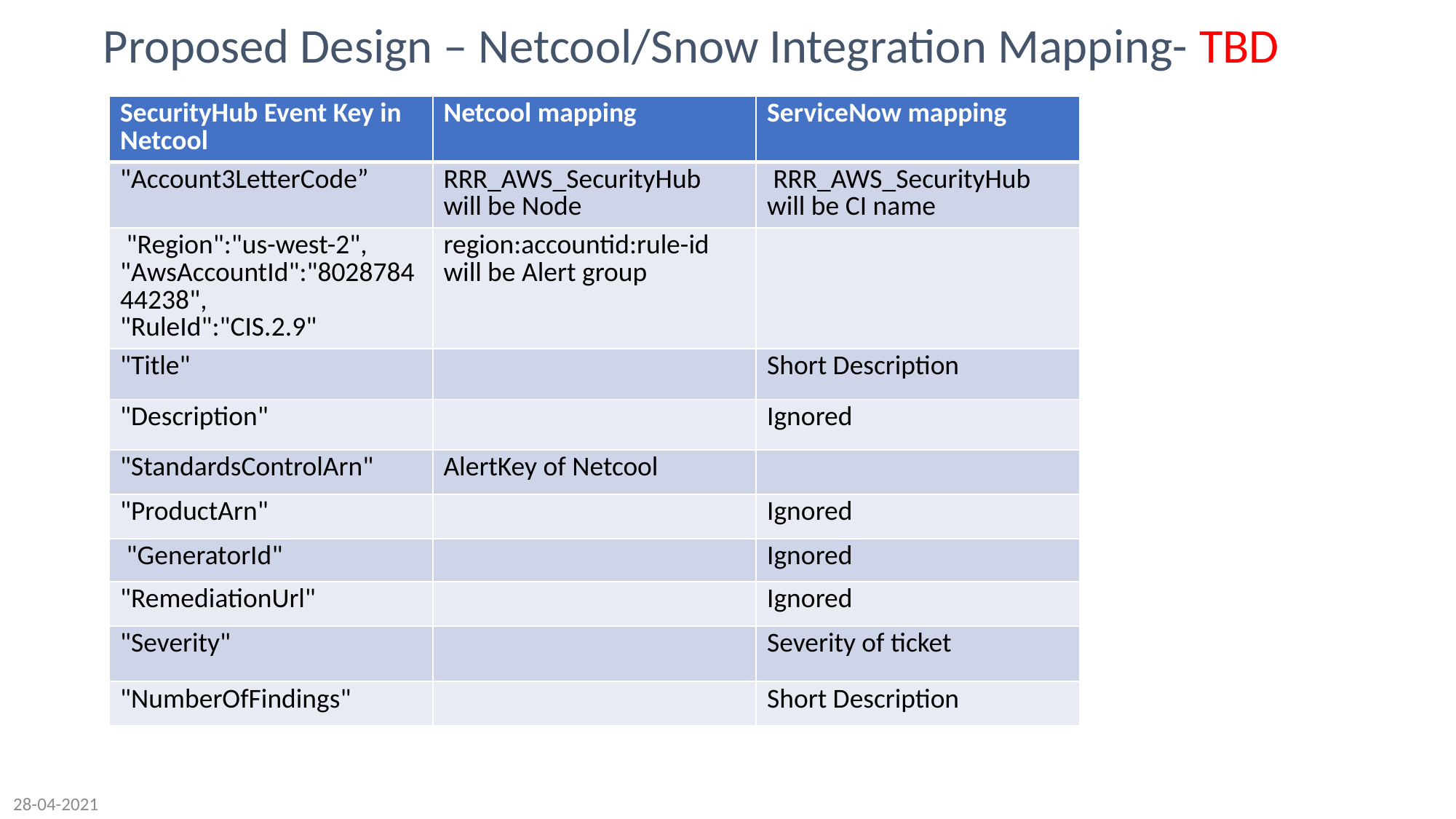

# Proposed Design – Netcool/Snow Integration Mapping- TBD
| SecurityHub Event Key in Netcool | Netcool mapping | ServiceNow mapping |
| --- | --- | --- |
| "Account3LetterCode” | RRR\_AWS\_SecurityHub will be Node | RRR\_AWS\_SecurityHub will be CI name |
| "Region":"us-west-2", "AwsAccountId":"802878444238", "RuleId":"CIS.2.9" | region:accountid:rule-id will be Alert group |  |
| "Title" |  | Short Description |
| "Description" |  | Ignored |
| "StandardsControlArn" | AlertKey of Netcool |  |
| "ProductArn" |  | Ignored |
| "GeneratorId" |  | Ignored |
| "RemediationUrl" |  | Ignored |
| "Severity" |  | Severity of ticket |
| "NumberOfFindings" |  | Short Description |
28-04-2021